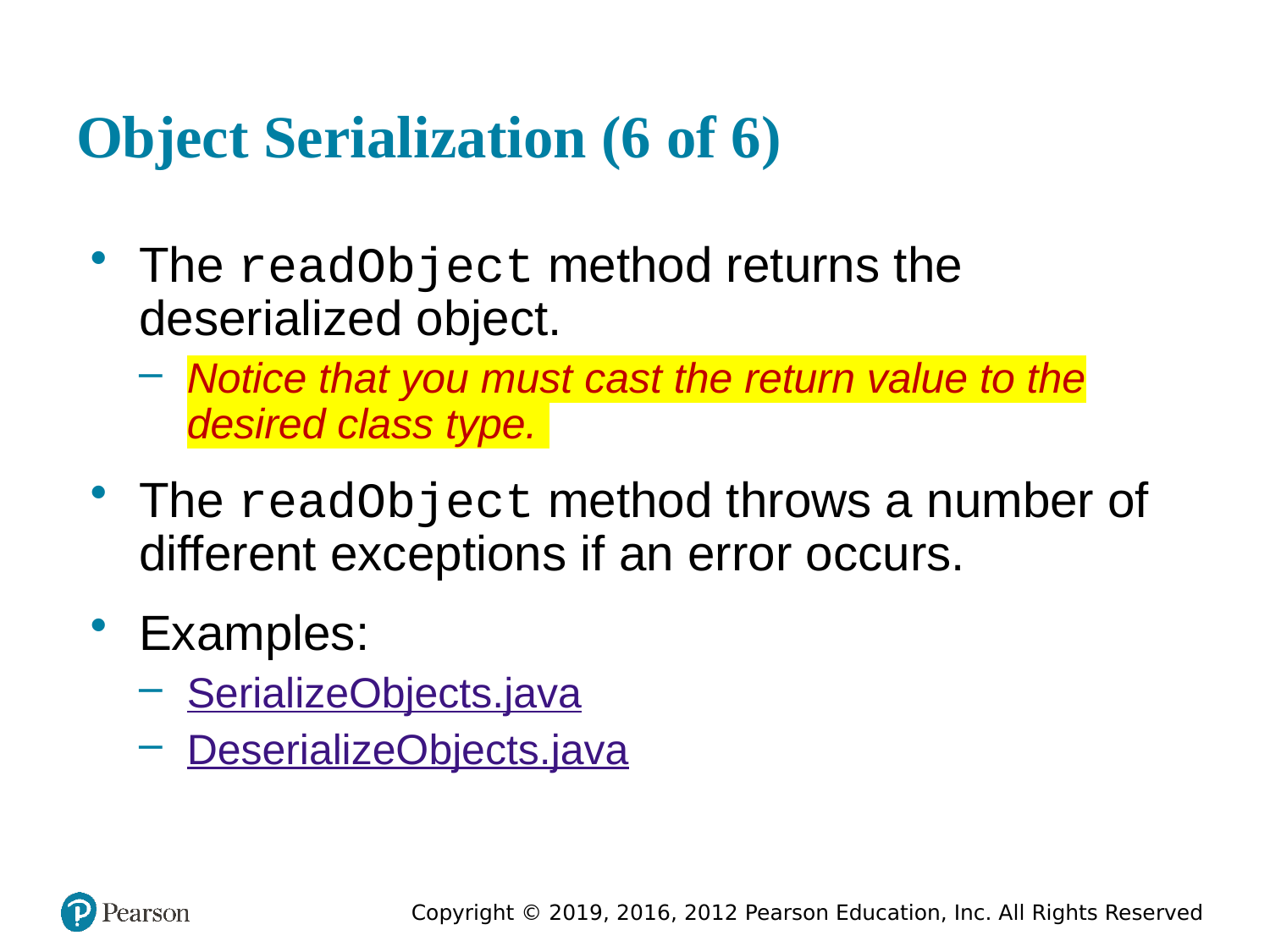

# Object Serialization (6 of 6)
The readObject method returns the deserialized object.
Notice that you must cast the return value to the desired class type.
The readObject method throws a number of different exceptions if an error occurs.
Examples:
SerializeObjects.java
DeserializeObjects.java